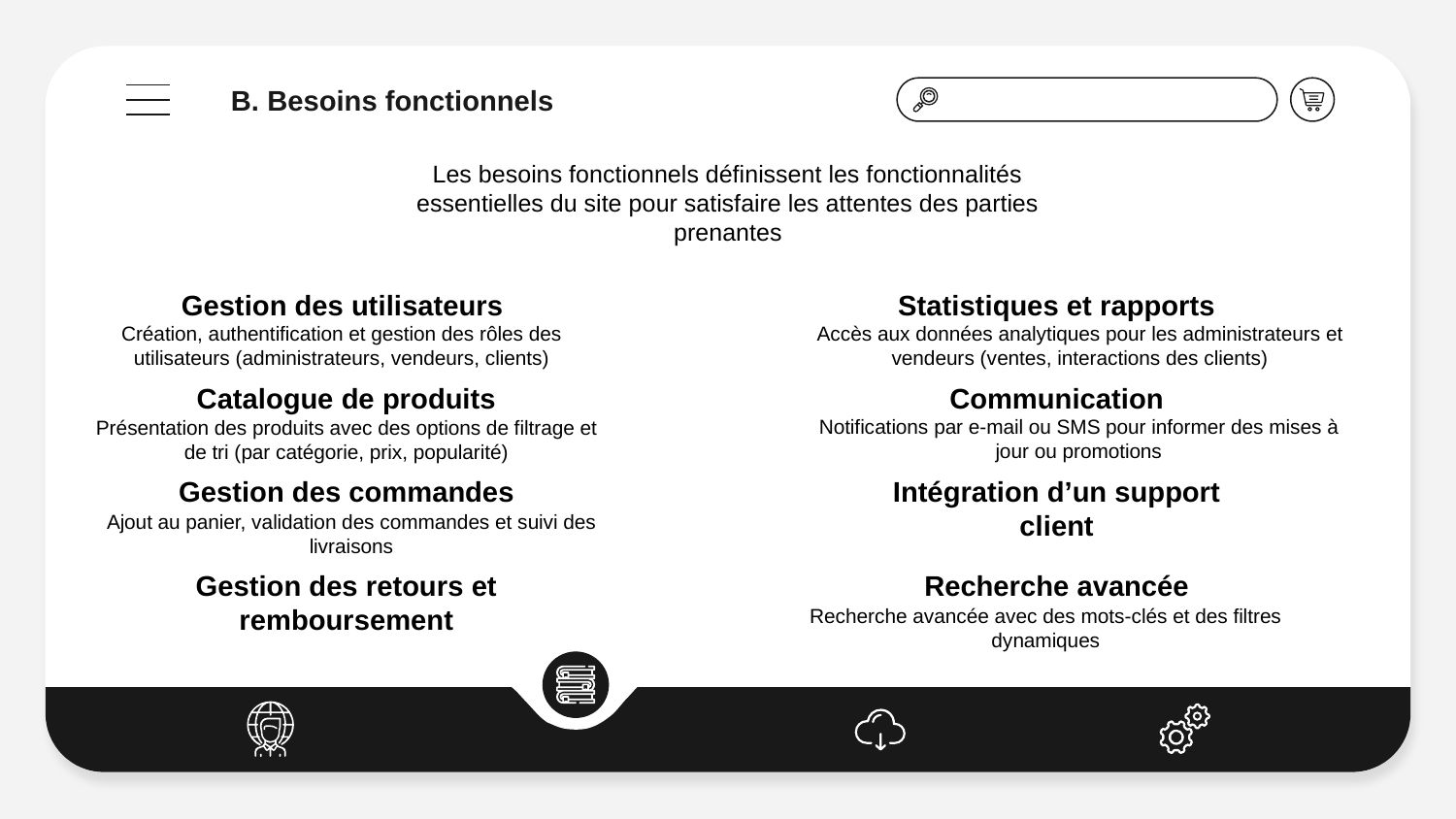

B. Besoins fonctionnels
Les besoins fonctionnels définissent les fonctionnalités essentielles du site pour satisfaire les attentes des parties prenantes
Gestion des utilisateurs
Statistiques et rapports
Création, authentification et gestion des rôles des utilisateurs (administrateurs, vendeurs, clients)
Accès aux données analytiques pour les administrateurs et vendeurs (ventes, interactions des clients)
Catalogue de produits
Communication
Notifications par e-mail ou SMS pour informer des mises à jour ou promotions
Présentation des produits avec des options de filtrage et de tri (par catégorie, prix, popularité)
Gestion des commandes
Intégration d’un support client
Ajout au panier, validation des commandes et suivi des livraisons
Gestion des retours et remboursement
Recherche avancée
Recherche avancée avec des mots-clés et des filtres dynamiques